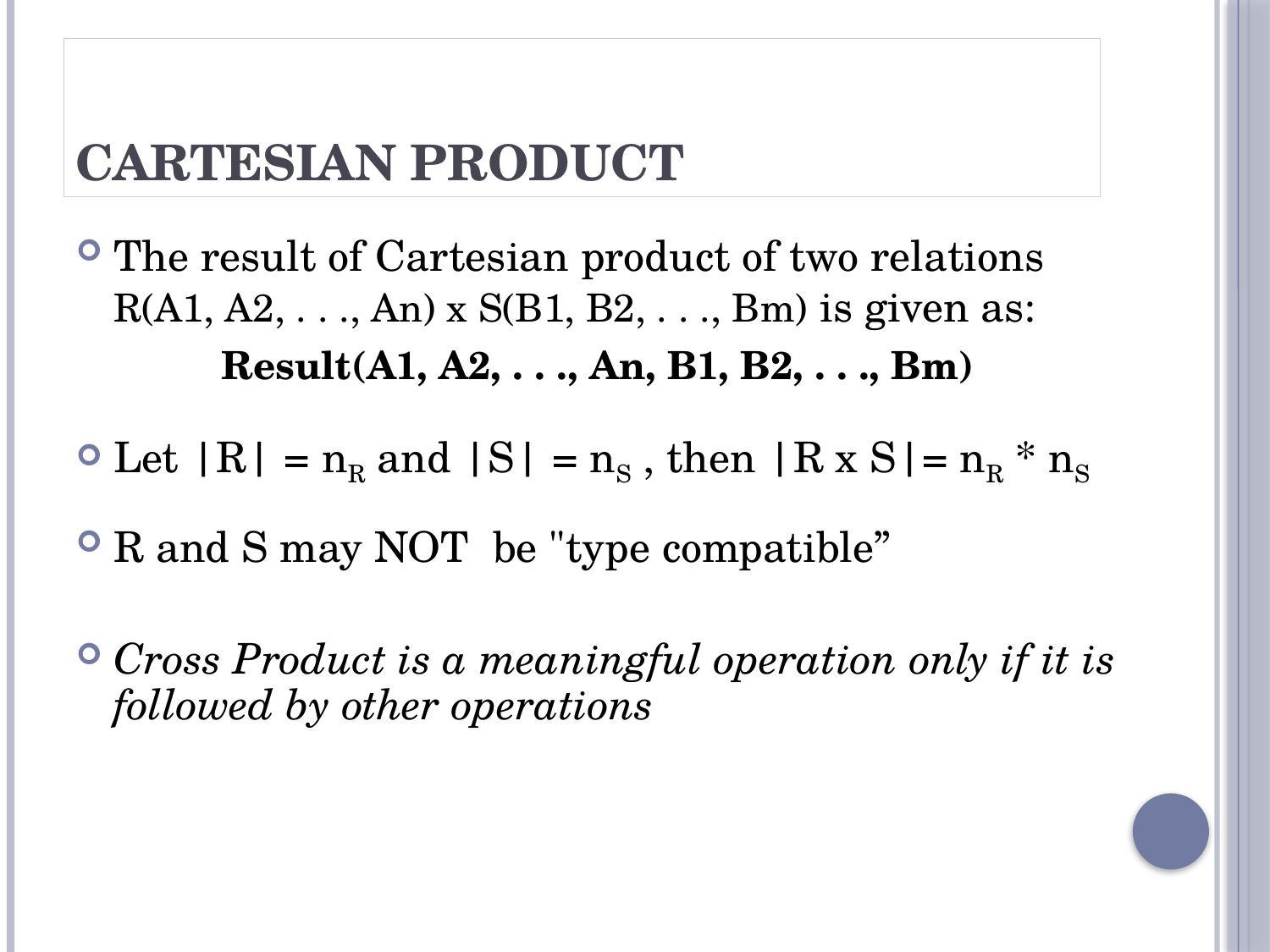

# CARTESIAN PRODUCT
The result of Cartesian product of two relations   R(A1, A2, . . ., An) x S(B1, B2, . . ., Bm) is given as:
Result(A1, A2, . . ., An, B1, B2, . . ., Bm)

Let |R| = nR and |S| = nS , then |R x S|= nR * nS

R and S may NOT  be "type compatible”

Cross Product is a meaningful operation only if it is followed by other operations